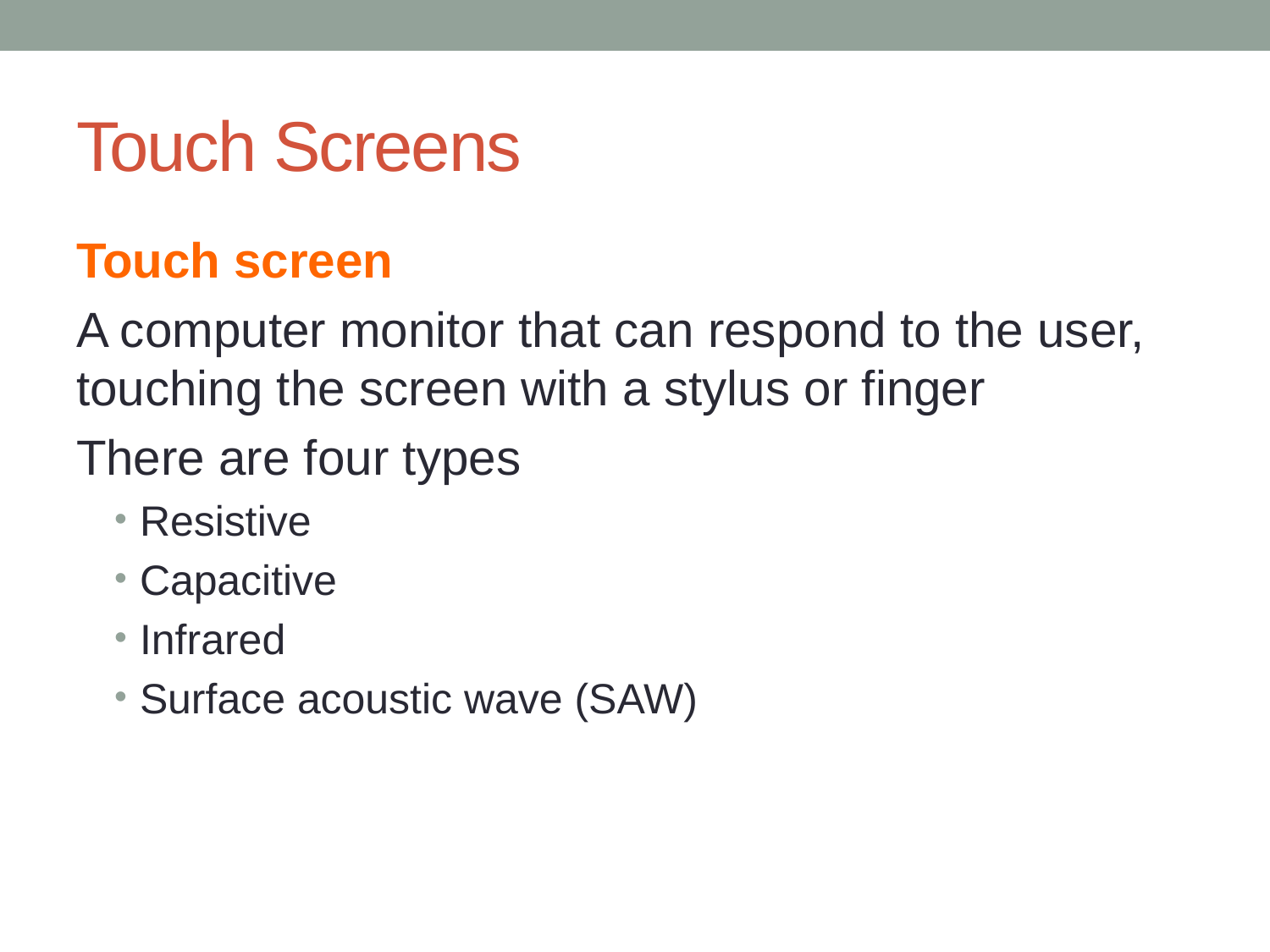

# Touch Screens
Touch screen
A computer monitor that can respond to the user, touching the screen with a stylus or finger
There are four types
Resistive
Capacitive
Infrared
Surface acoustic wave (SAW)